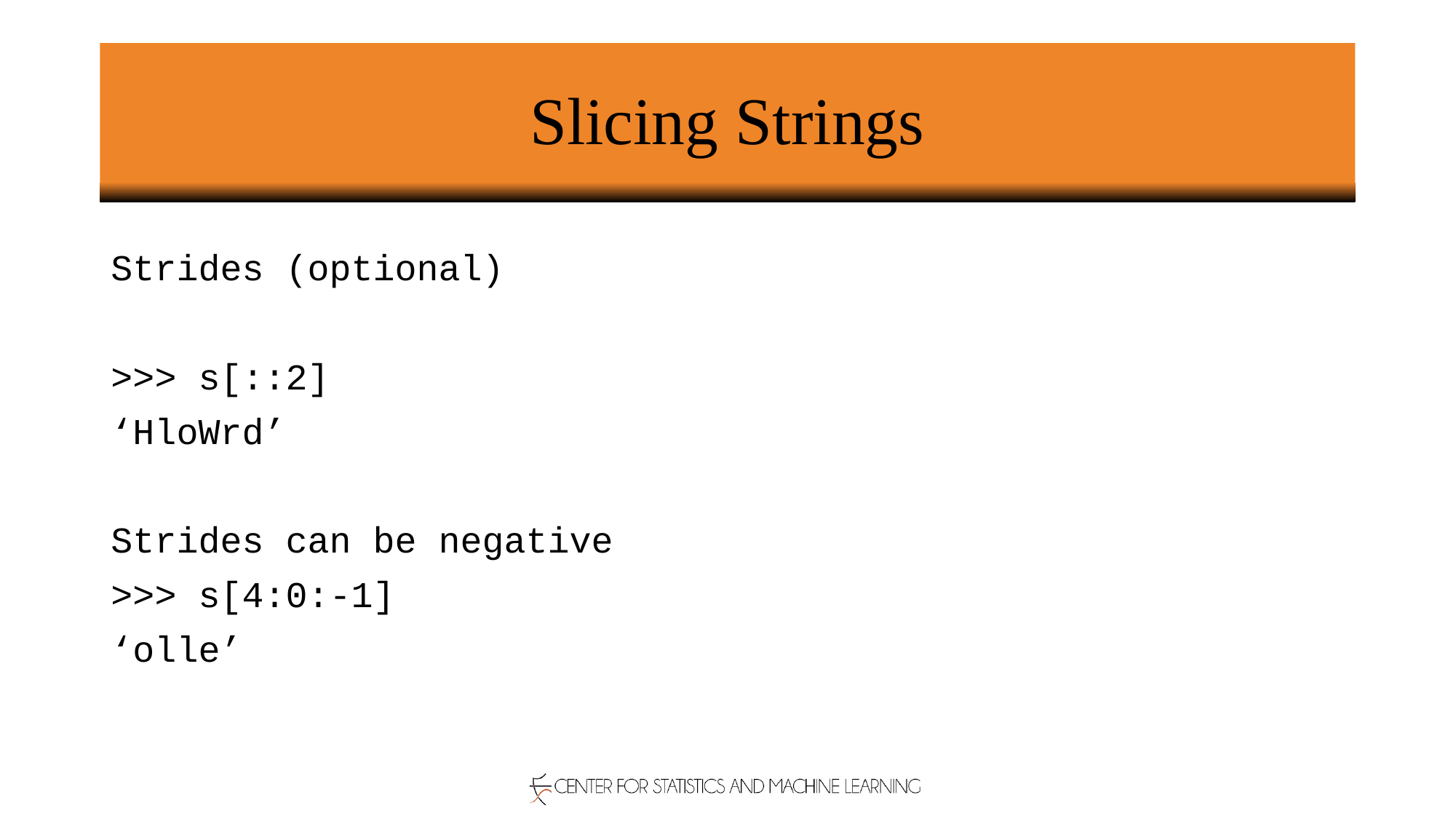

# Slicing Strings
Strides (optional)

>>> s[::2]
‘HloWrd’

Strides can be negative
>>> s[4:0:-1]
‘olle’